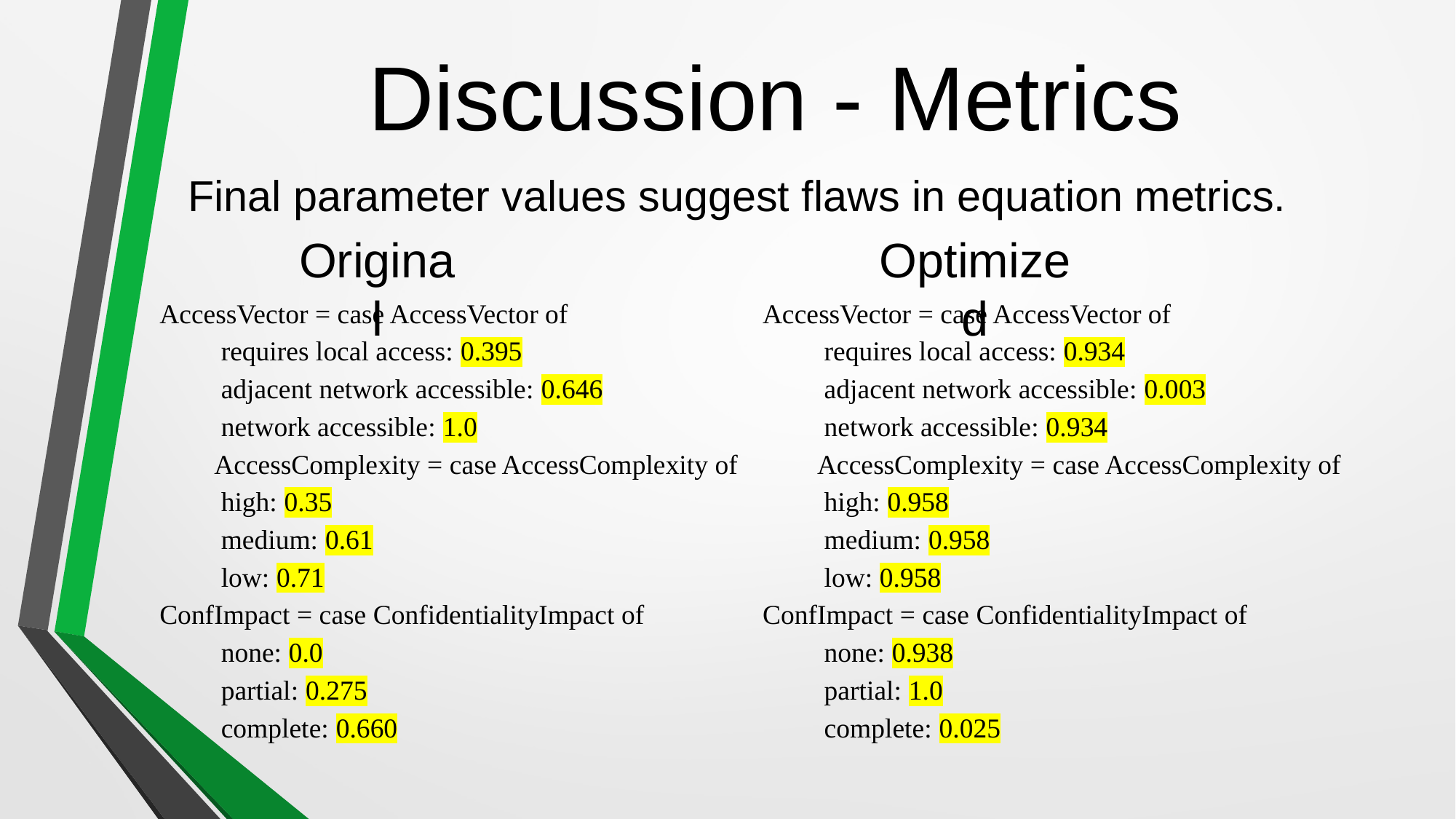

# Discussion - Metrics
Final parameter values suggest flaws in equation metrics.
Original
Optimized
AccessVector = case AccessVector of
 requires local access: 0.395
 adjacent network accessible: 0.646
 network accessible: 1.0
AccessComplexity = case AccessComplexity of
 high: 0.35
 medium: 0.61
 low: 0.71
ConfImpact = case ConfidentialityImpact of
 none: 0.0
 partial: 0.275
 complete: 0.660
AccessVector = case AccessVector of
 requires local access: 0.934
 adjacent network accessible: 0.003
 network accessible: 0.934
AccessComplexity = case AccessComplexity of
 high: 0.958
 medium: 0.958
 low: 0.958
ConfImpact = case ConfidentialityImpact of
 none: 0.938
 partial: 1.0
 complete: 0.025